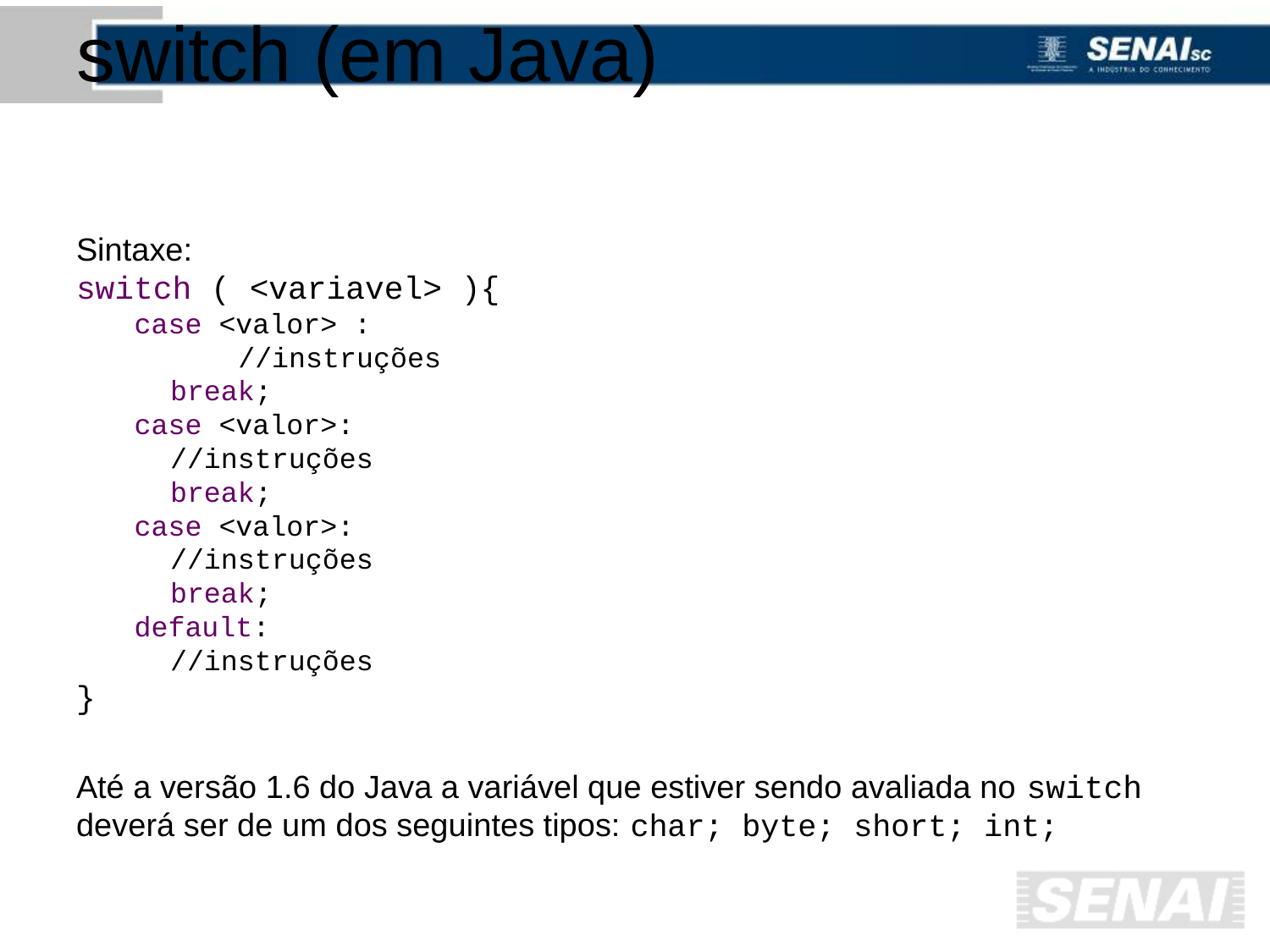

# switch (em Java)
Sintaxe:
switch ( <variavel> ){
case <valor> :
		    //instruções
			break;
case <valor>:
			//instruções
			break;
case <valor>:
			//instruções
			break;
default:
			//instruções
}

Até a versão 1.6 do Java a variável que estiver sendo avaliada no switch deverá ser de um dos seguintes tipos: char; byte; short; int;